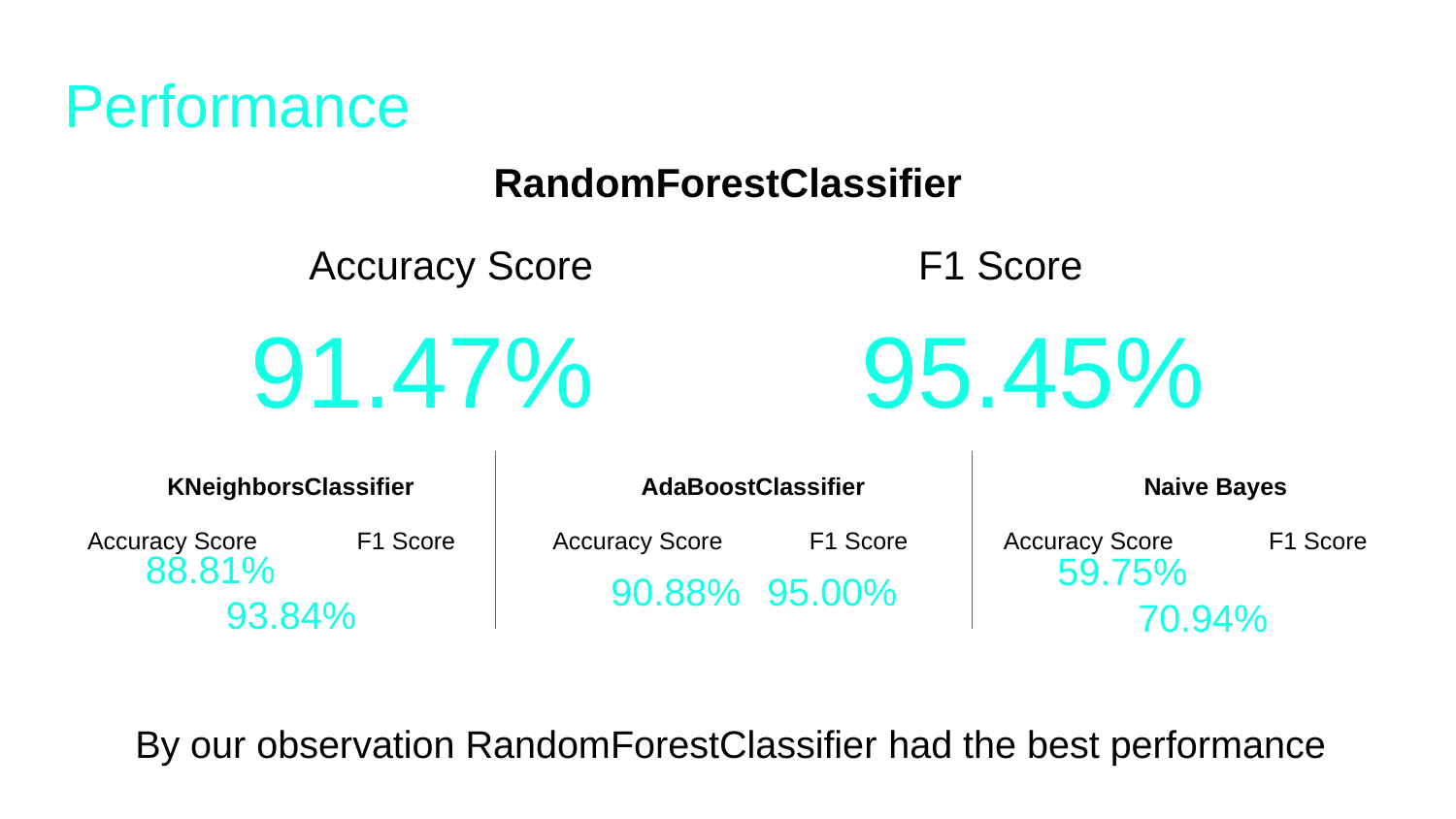

Performance
RandomForestClassifier
Accuracy Score
F1 Score
# 91.47%		 95.45%
AdaBoostClassifier
Naive Bayes
KNeighborsClassifier
F1 Score
F1 Score
F1 Score
Accuracy Score
Accuracy Score
Accuracy Score
88.81%		 93.84%
90.88%	 95.00%
59.75%		 70.94%
By our observation RandomForestClassifier had the best performance